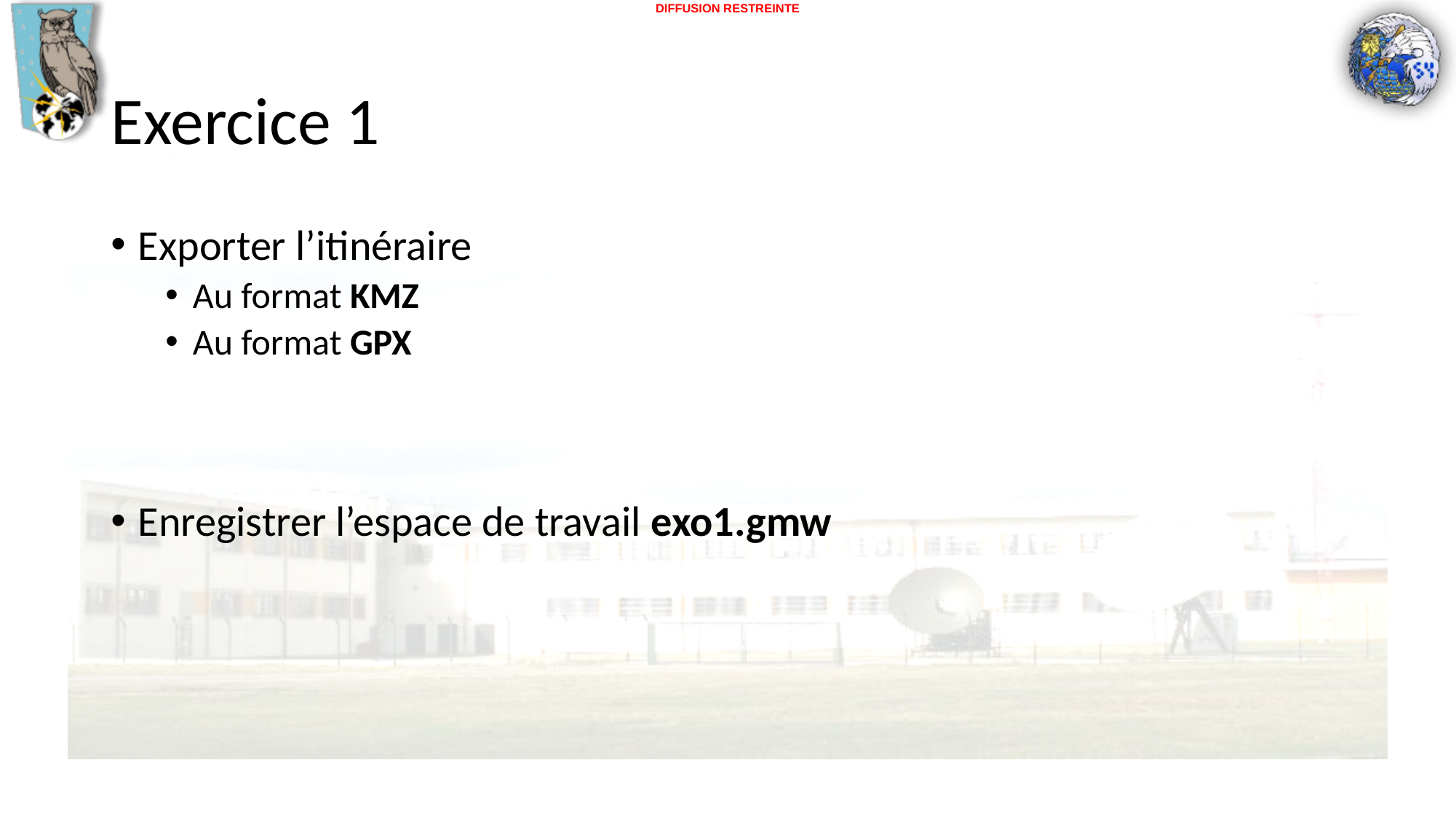

# Exercice 1
Exporter l’itinéraire
Au format KMZ
Au format GPX

Enregistrer l’espace de travail exo1.gmw